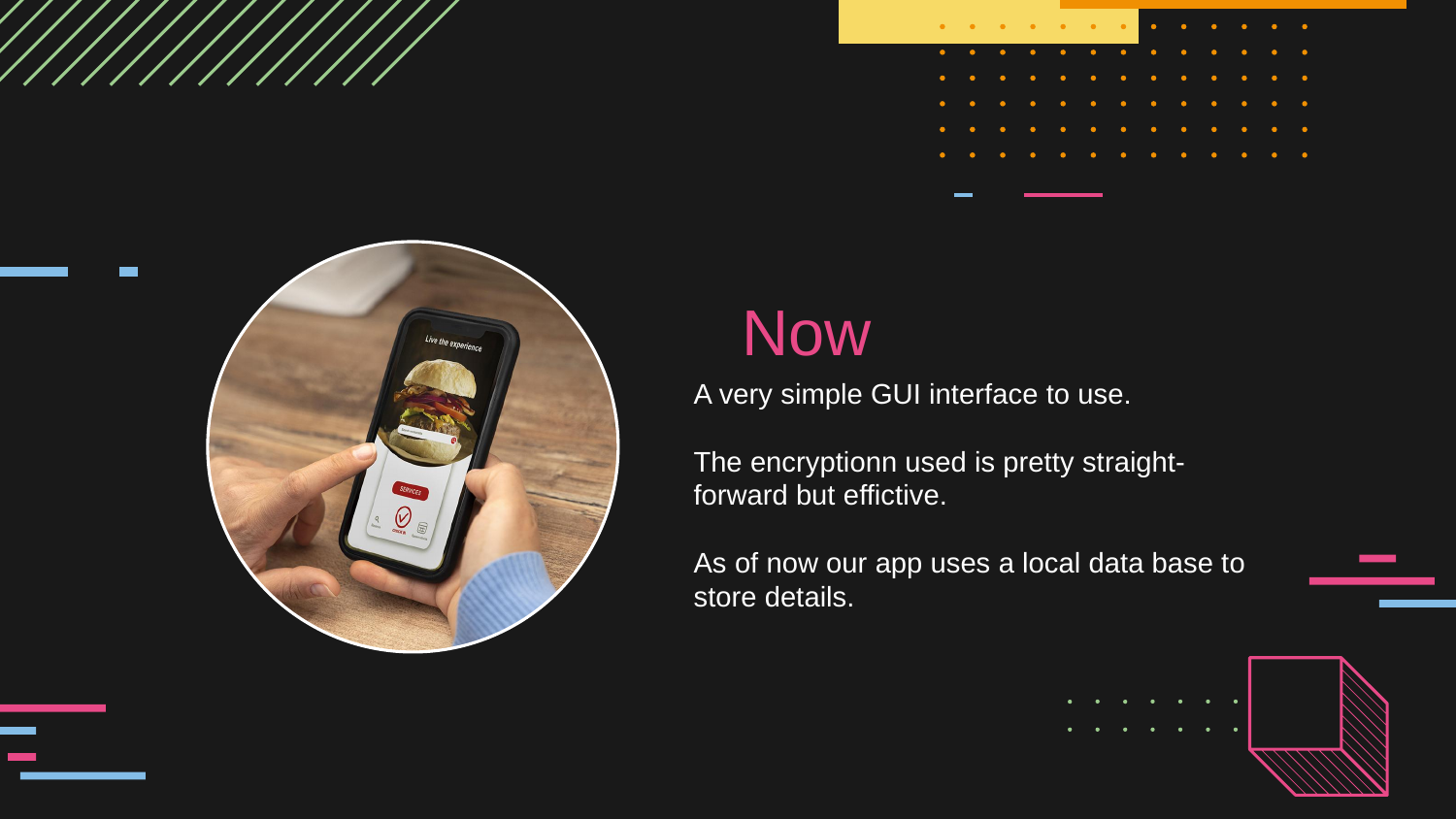

# Now

A very simple GUI interface to use.

The encryptionn used is pretty straight-forward but effictive.

As of now our app uses a local data base to store details.